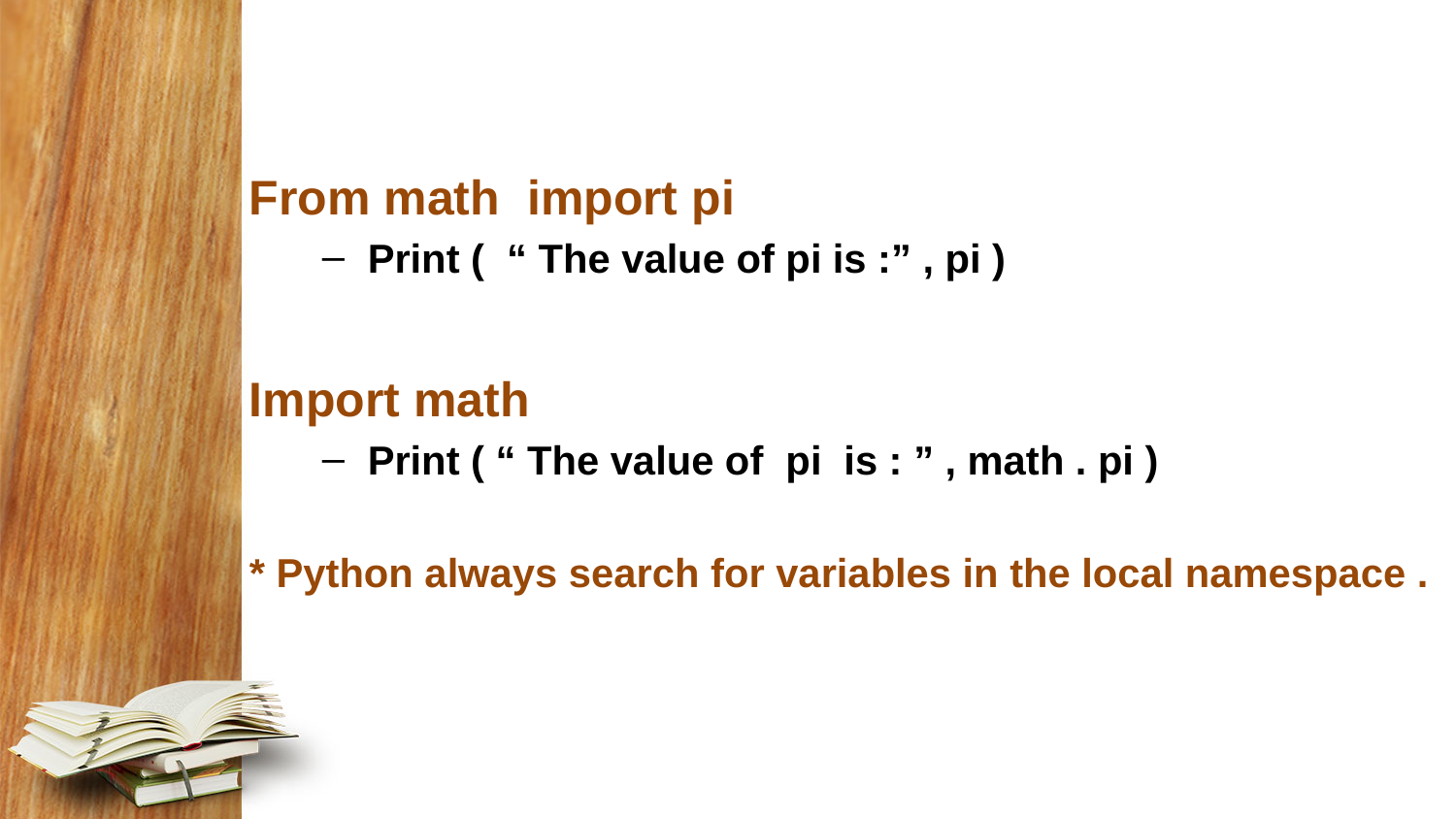

From math  import pi
Print (  “ The value of pi is :” , pi )

Import math
Print ( “ The value of  pi  is : ” , math . pi )

* Python always search for variables in the local namespace .